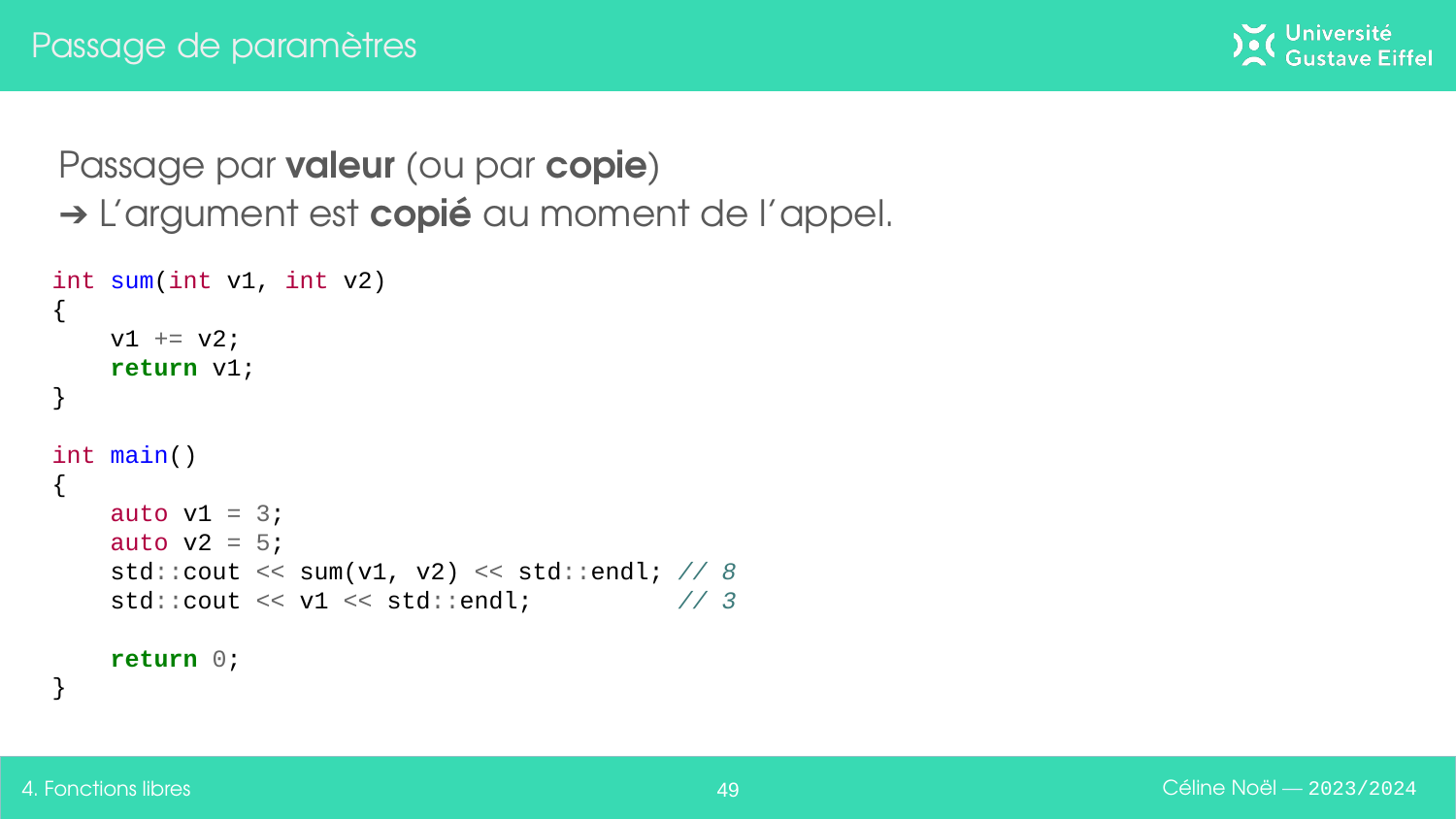

# Passage de paramètres
Passage par valeur (ou par copie)
➔ L’argument est copié au moment de l’appel.
int sum(int v1, int v2)
{
    v1 += v2;
    return v1;
}

int main()
{
    auto v1 = 3;
    auto v2 = 5;
    std::cout << sum(v1, v2) << std::endl; // 8
    std::cout << v1 << std::endl;          // 3

    return 0;
}
4. Fonctions libres
49